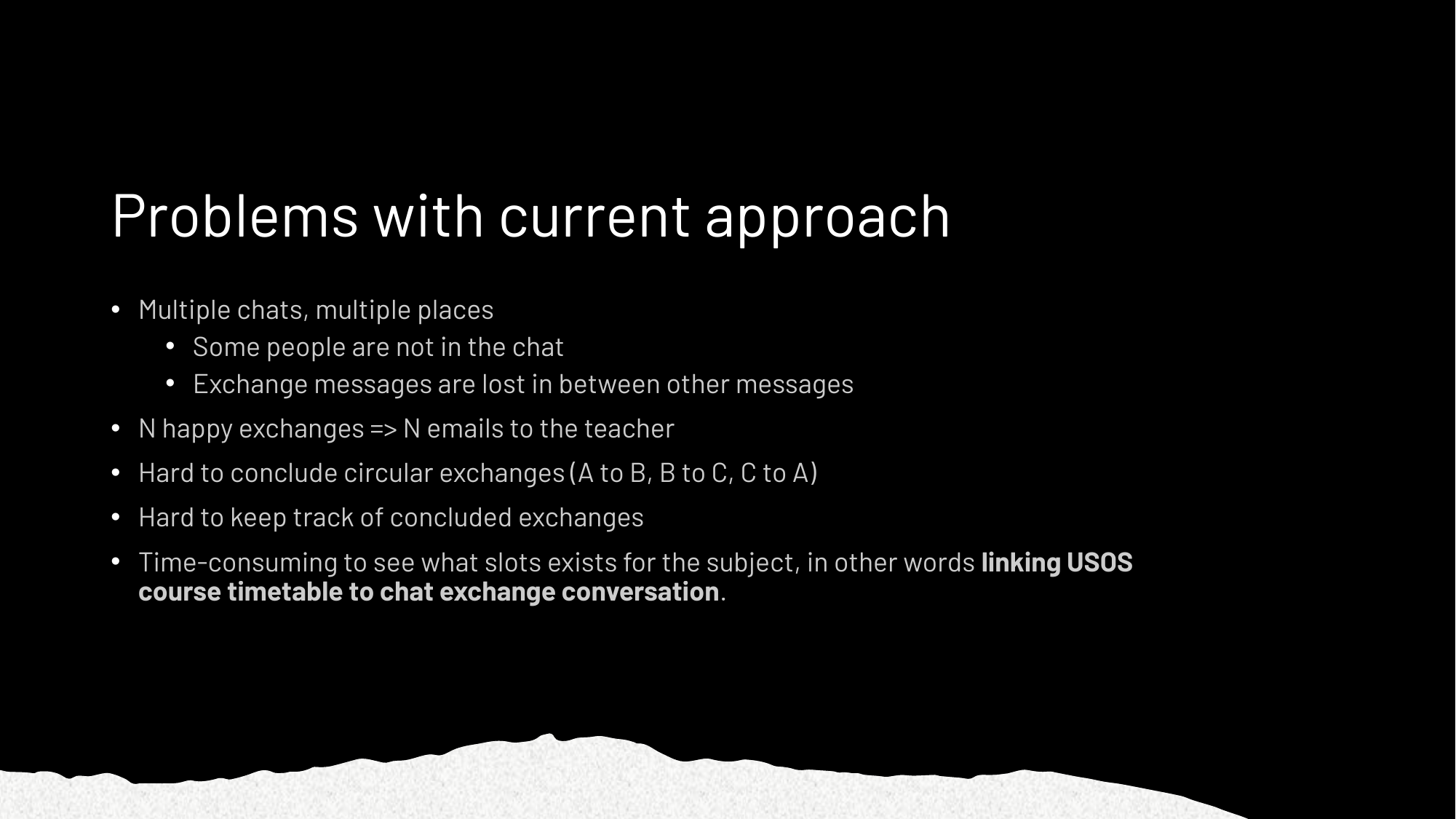

# Problems with current approach
Multiple chats, multiple places
Some people are not in the chat
Exchange messages are lost in between other messages
N happy exchanges => N emails to the teacher
Hard to conclude circular exchanges (A to B, B to C, C to A)
Hard to keep track of concluded exchanges
Time-consuming to see what slots exists for the subject, in other words linking USOS course timetable to chat exchange conversation.